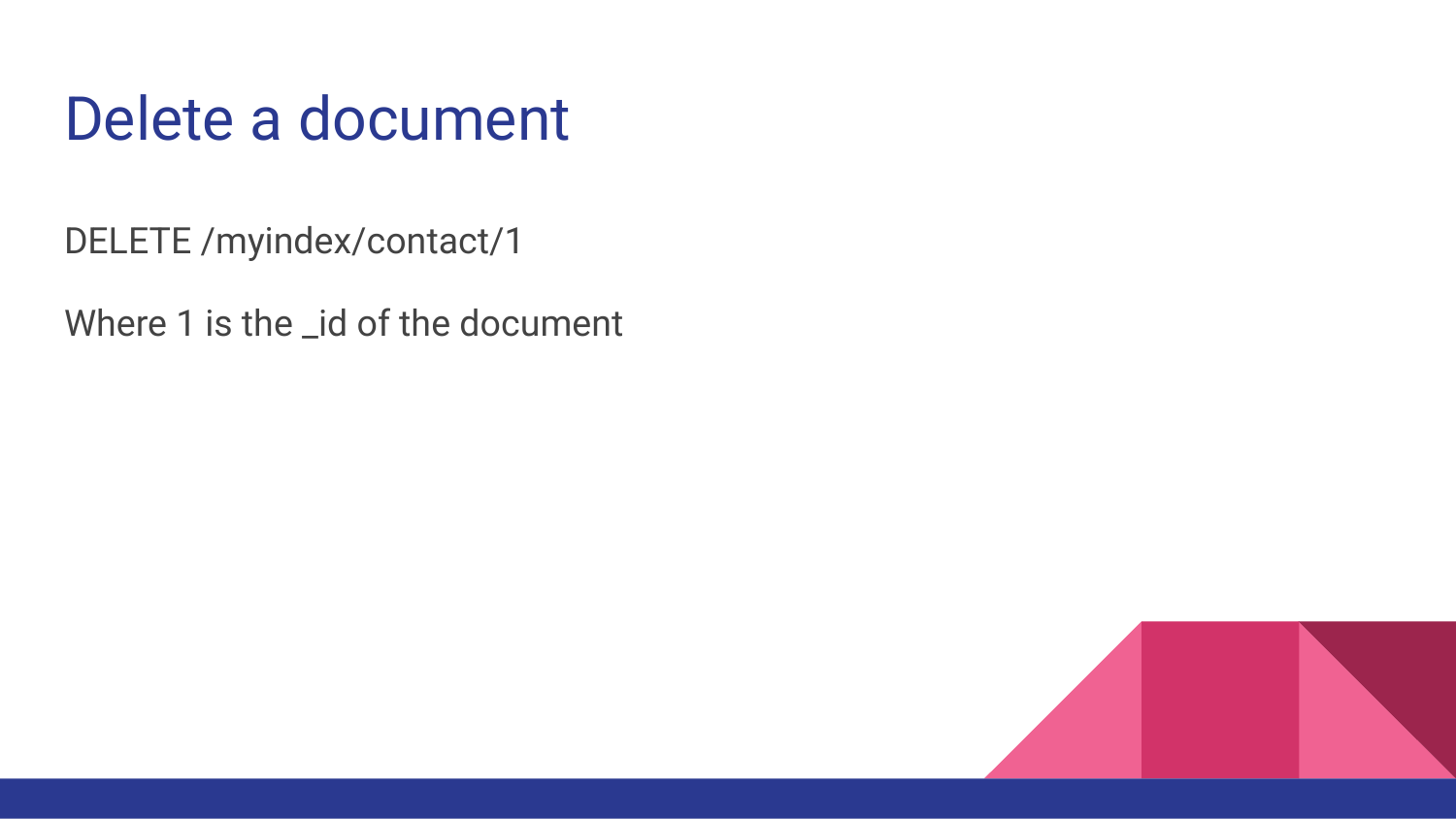

# Delete a document
DELETE /myindex/contact/1
Where 1 is the _id of the document